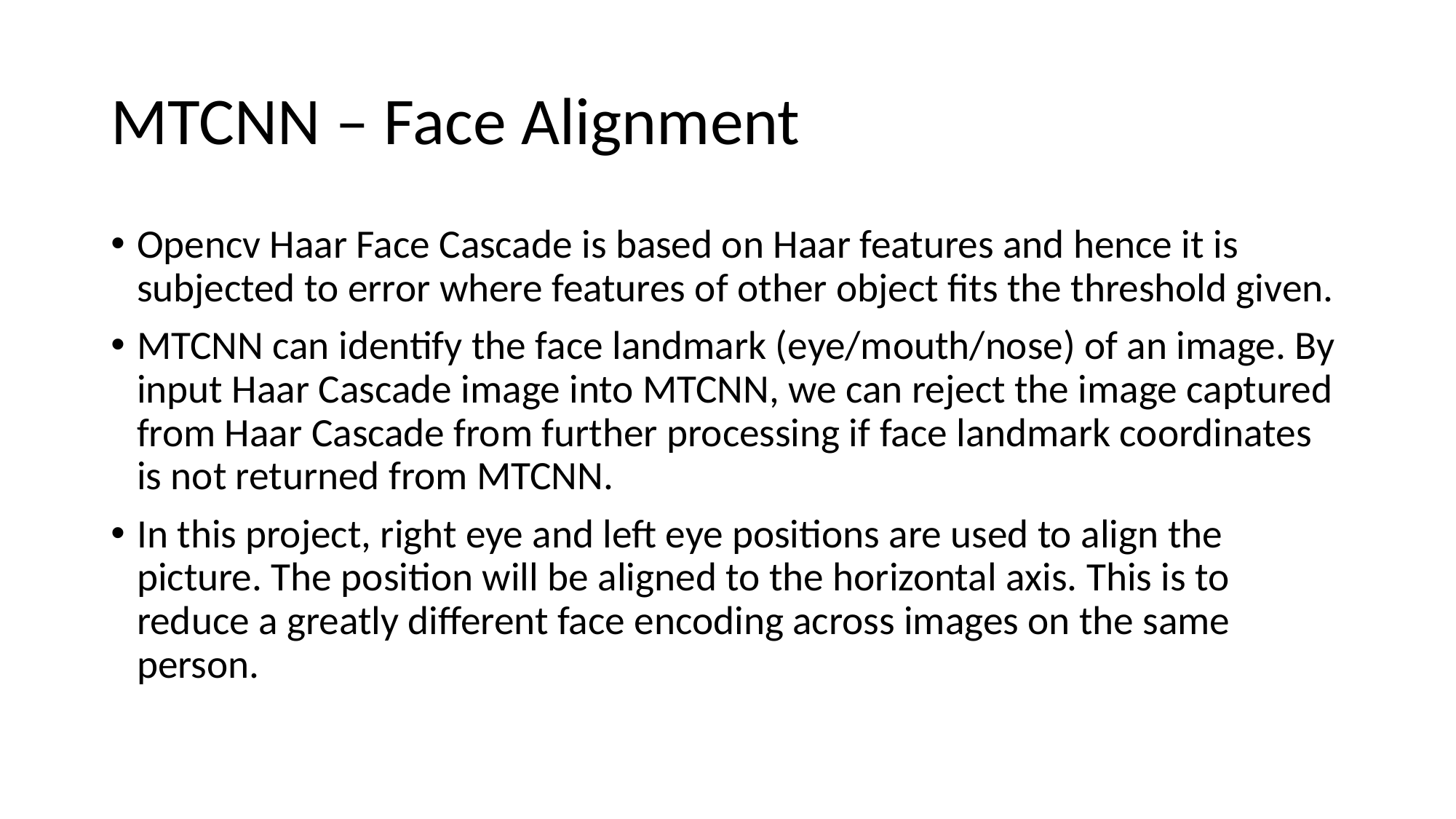

# MTCNN – Face Alignment
Opencv Haar Face Cascade is based on Haar features and hence it is subjected to error where features of other object fits the threshold given.
MTCNN can identify the face landmark (eye/mouth/nose) of an image. By input Haar Cascade image into MTCNN, we can reject the image captured from Haar Cascade from further processing if face landmark coordinates is not returned from MTCNN.
In this project, right eye and left eye positions are used to align the picture. The position will be aligned to the horizontal axis. This is to reduce a greatly different face encoding across images on the same person.